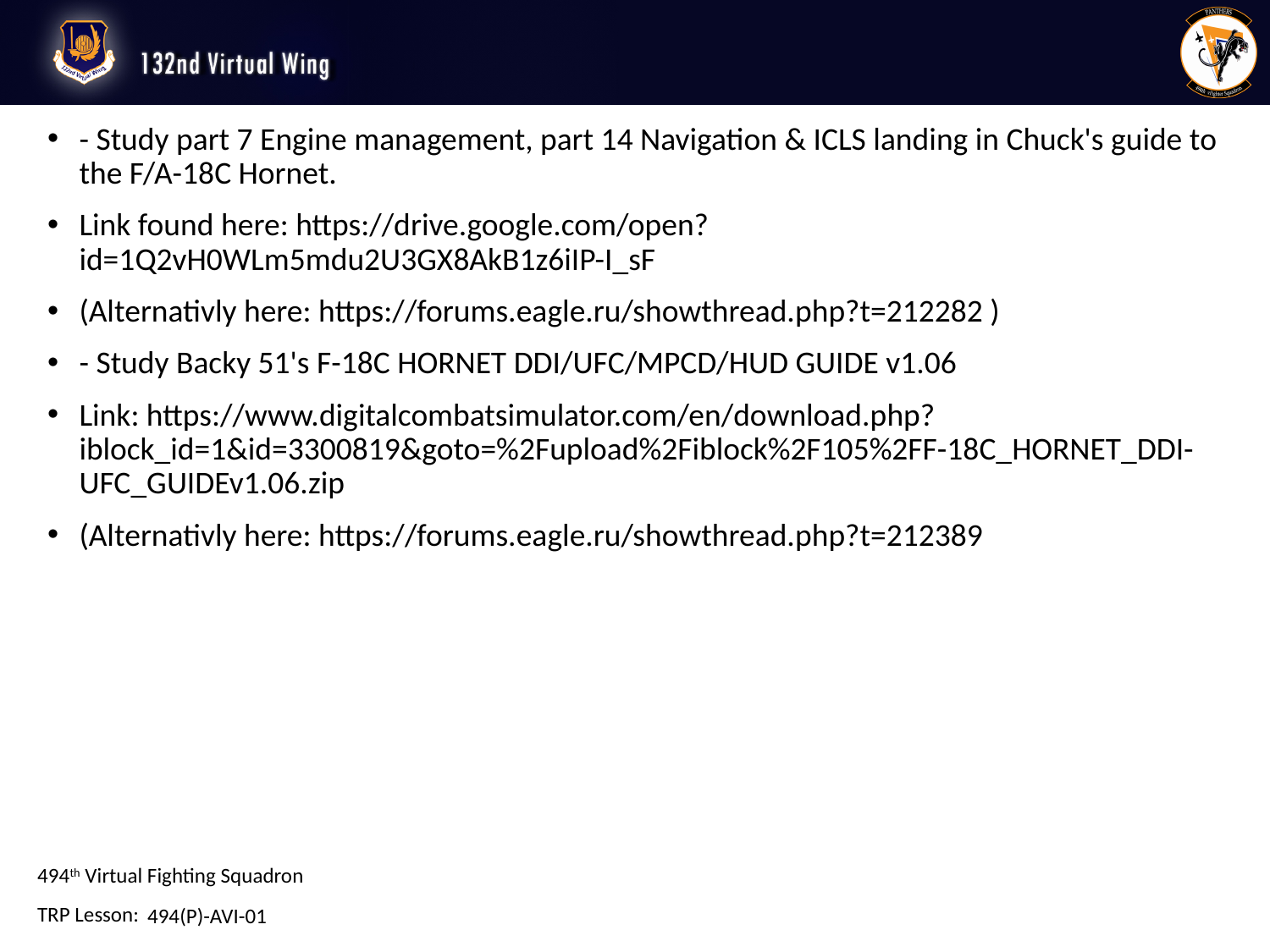

- Study part 7 Engine management, part 14 Navigation & ICLS landing in Chuck's guide to the F/A-18C Hornet.
Link found here: https://drive.google.com/open?id=1Q2vH0WLm5mdu2U3GX8AkB1z6iIP-I_sF
(Alternativly here: https://forums.eagle.ru/showthread.php?t=212282 )
- Study Backy 51's F-18C HORNET DDI/UFC/MPCD/HUD GUIDE v1.06
Link: https://www.digitalcombatsimulator.com/en/download.php?iblock_id=1&id=3300819&goto=%2Fupload%2Fiblock%2F105%2FF-18C_HORNET_DDI-UFC_GUIDEv1.06.zip
(Alternativly here: https://forums.eagle.ru/showthread.php?t=212389
494(P)-AVI-01